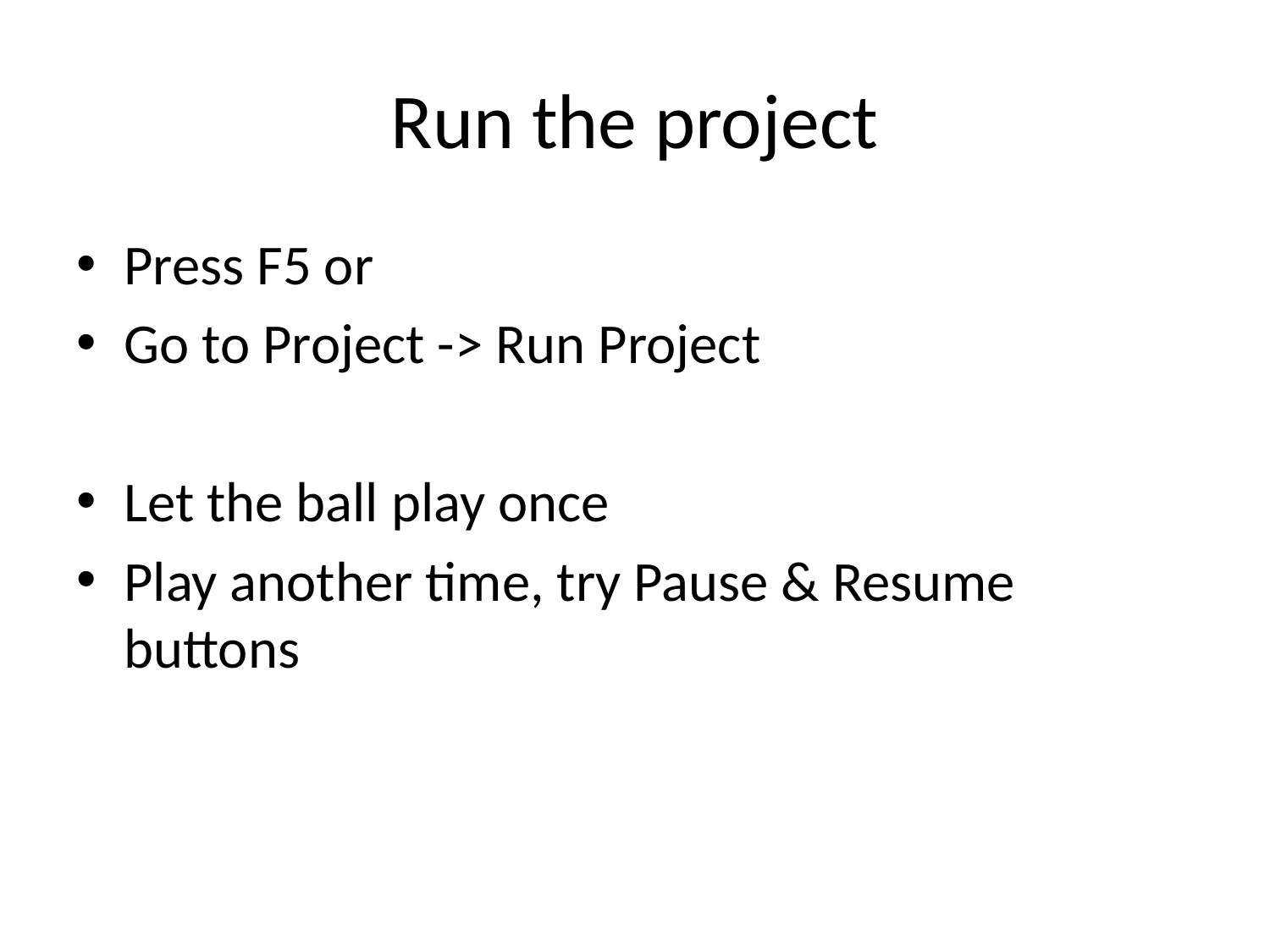

# Run the project
Press F5 or
Go to Project -> Run Project

Let the ball play once
Play another time, try Pause & Resume buttons